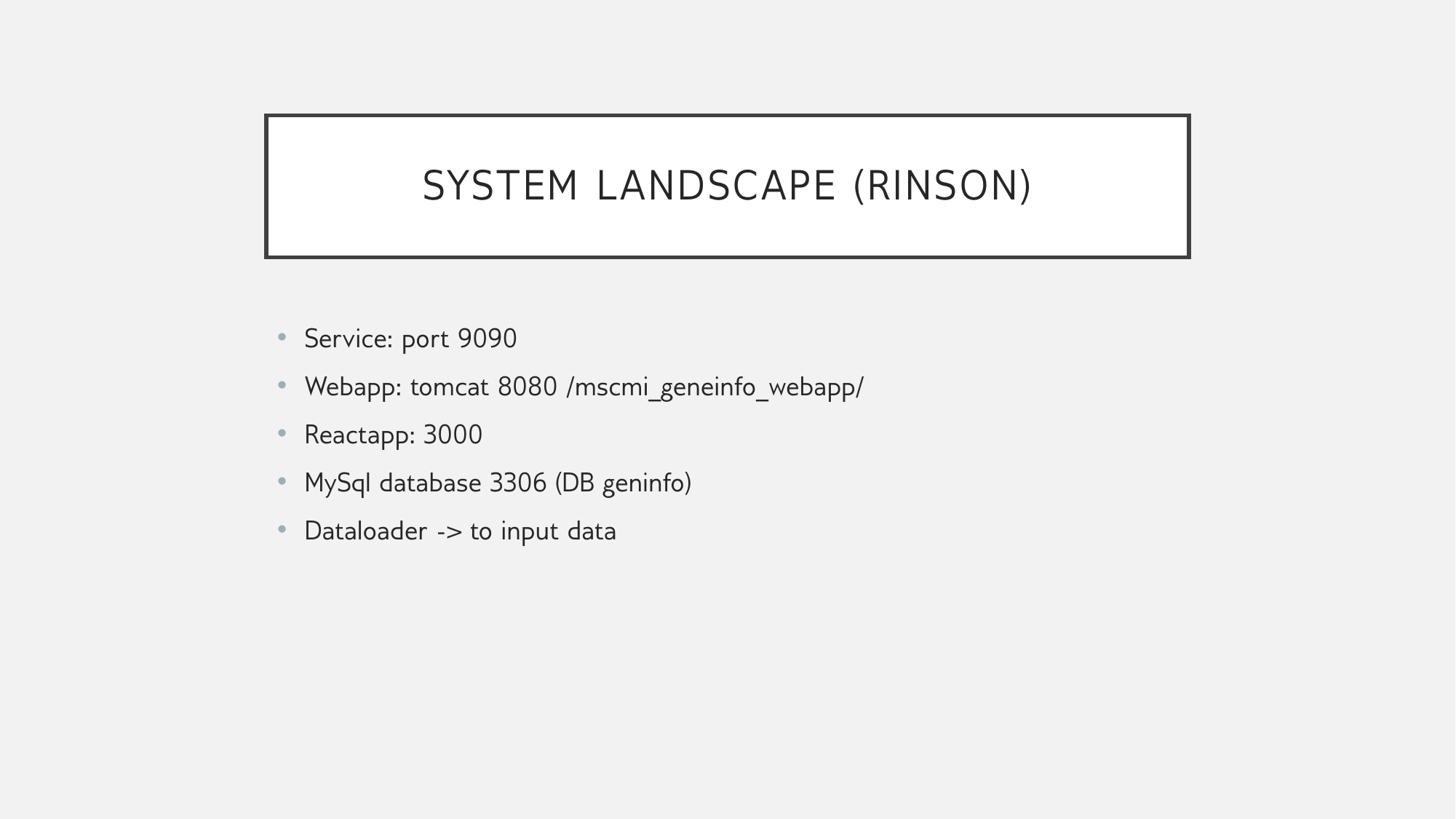

# System landscape (Rinson)
Service: port 9090
Webapp: tomcat 8080 /mscmi_geneinfo_webapp/
Reactapp: 3000
MySql database 3306 (DB geninfo)
Dataloader -> to input data